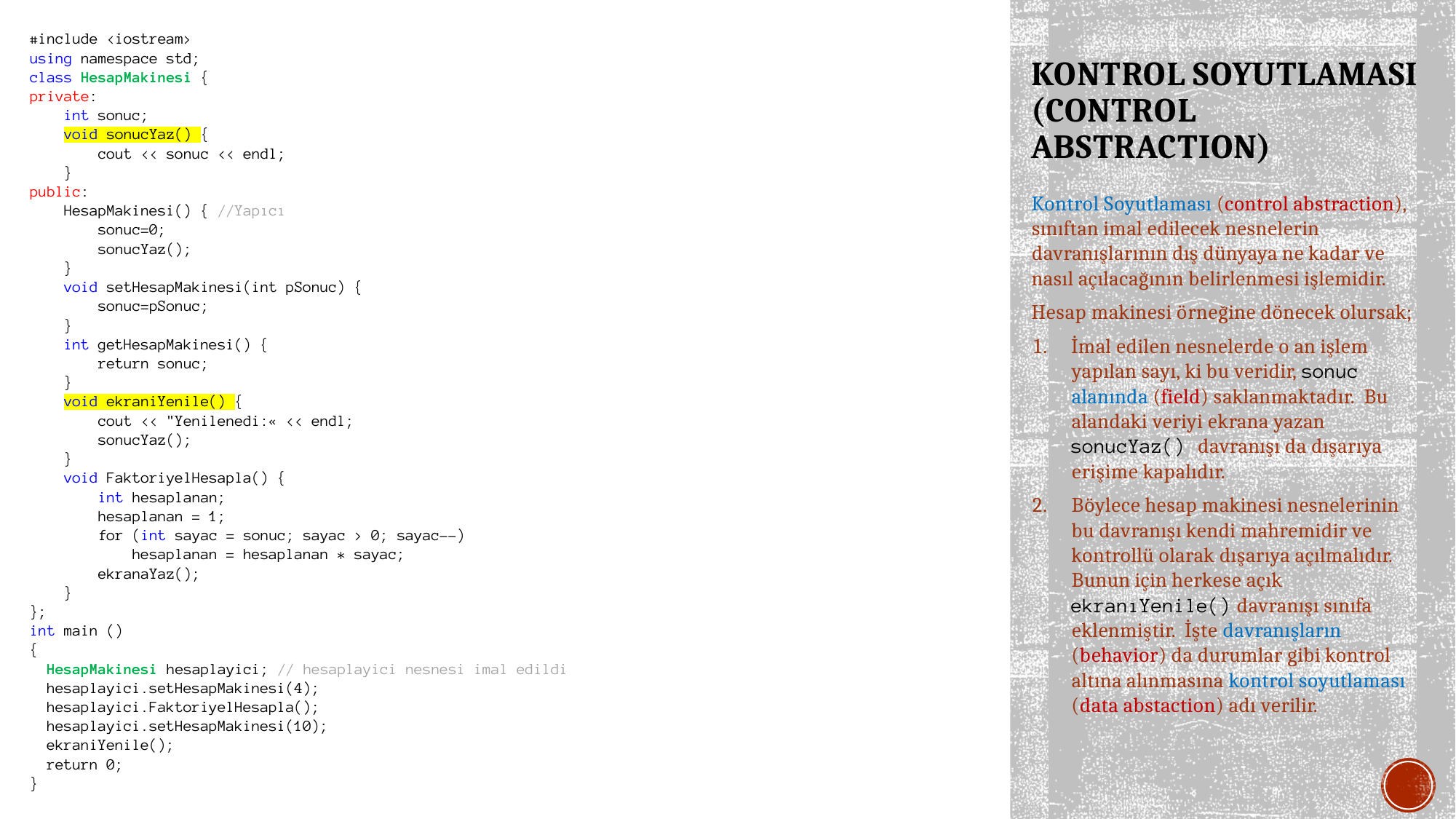

#include <iostream>
using namespace std;
class HesapMakinesi {
private:
    int sonuc;
    void sonucYaz() {
        cout << sonuc << endl;
    }
public:
    HesapMakinesi() { //Yapıcı
        sonuc=0;
        sonucYaz();
    }
    void setHesapMakinesi(int pSonuc) {
        sonuc=pSonuc;
    }
    int getHesapMakinesi() {
        return sonuc;
    }
    void ekraniYenile() {
        cout << "Yenilenedi:« << endl;
        sonucYaz();
    }
    void FaktoriyelHesapla() {
        int hesaplanan;
        hesaplanan = 1;
        for (int sayac = sonuc; sayac > 0; sayac--)
            hesaplanan = hesaplanan * sayac;
        ekranaYaz();
    }
};
int main ()
{
  HesapMakinesi hesaplayici; // hesaplayici nesnesi imal edildi
  hesaplayici.setHesapMakinesi(4);
  hesaplayici.FaktoriyelHesapla();
  hesaplayici.setHesapMakinesi(10);
  ekraniYenile();
  return 0;
}
# KONTROL SOYUTLAMASI (CONTROL ABSTRACTION)
Kontrol Soyutlaması (control abstraction), sınıftan imal edilecek nesnelerin davranışlarının dış dünyaya ne kadar ve nasıl açılacağının belirlenmesi işlemidir.
Hesap makinesi örneğine dönecek olursak;
İmal edilen nesnelerde o an işlem yapılan sayı, ki bu veridir, sonuc alanında (field) saklanmaktadır.  Bu alandaki veriyi ekrana yazan sonucYaz() davranışı da dışarıya erişime kapalıdır.
Böylece hesap makinesi nesnelerinin bu davranışı kendi mahremidir ve kontrollü olarak dışarıya açılmalıdır. Bunun için herkese açık ekranıYenile() davranışı sınıfa eklenmiştir.  İşte davranışların (behavior) da durumlar gibi kontrol altına alınmasına kontrol soyutlaması (data abstaction) adı verilir.